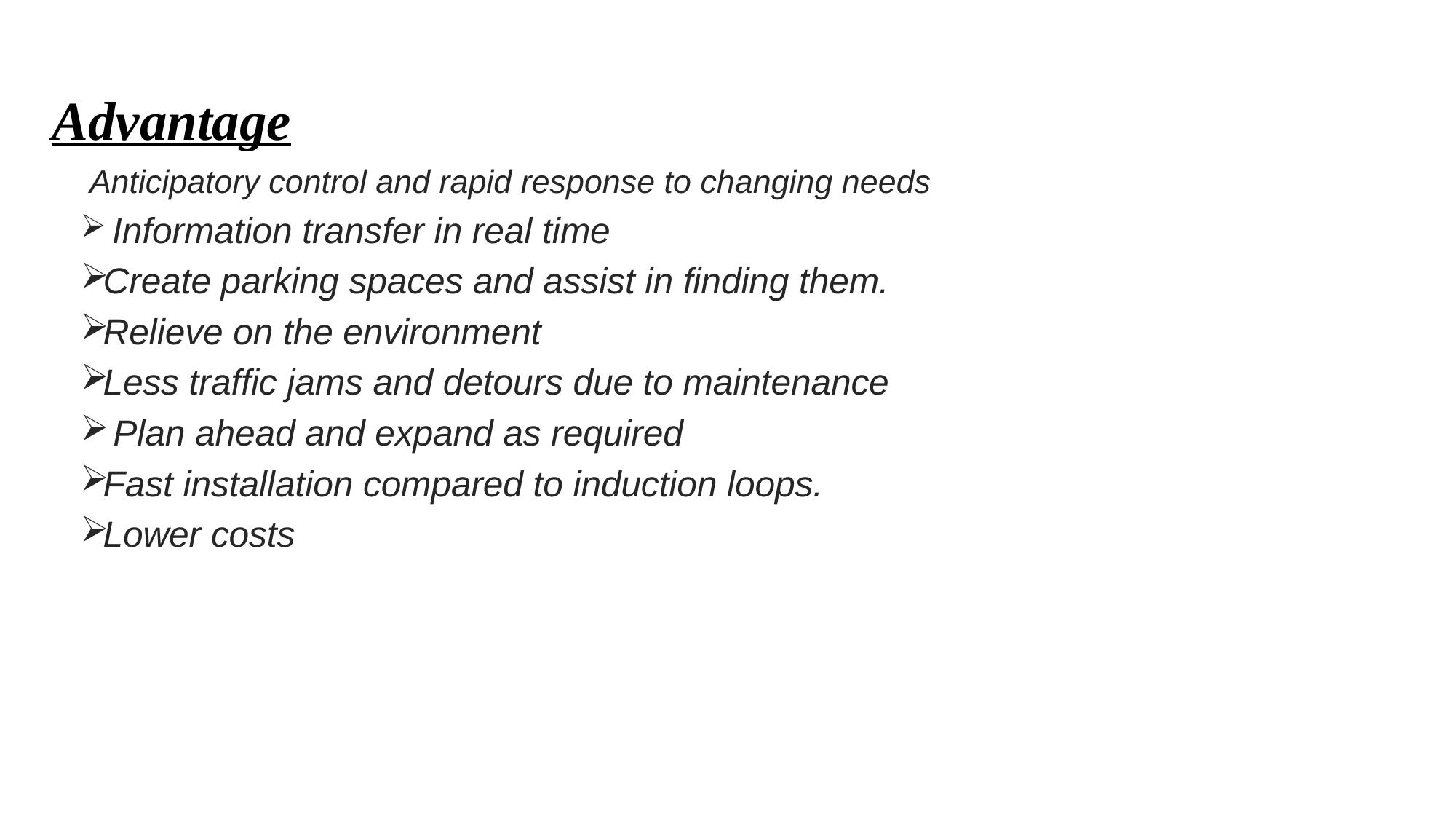

# Advantage
 Anticipatory control and rapid response to changing needs
 Information transfer in real time
Create parking spaces and assist in finding them.
Relieve on the environment
Less traffic jams and detours due to maintenance
 Plan ahead and expand as required
Fast installation compared to induction loops.
Lower costs